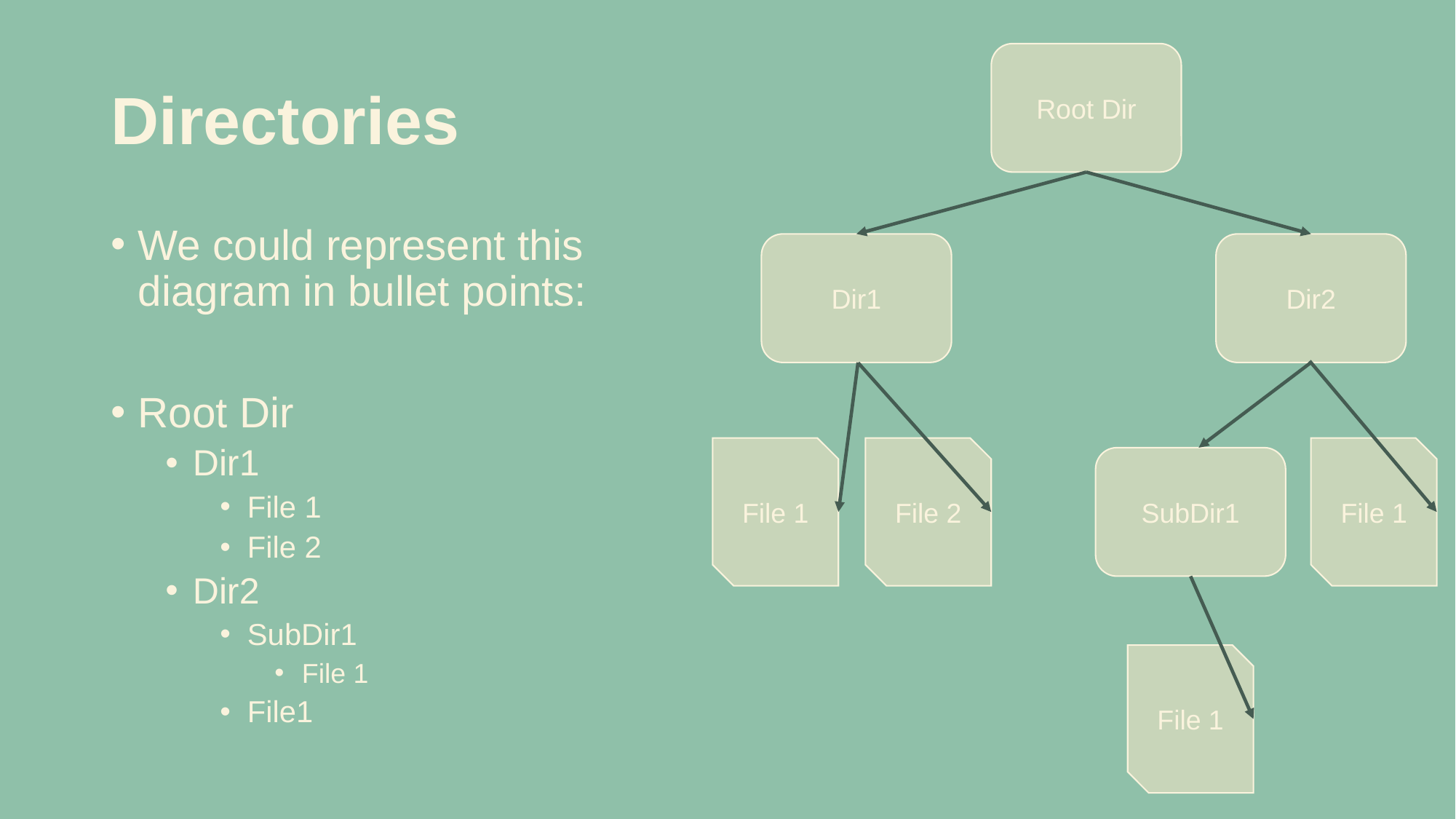

# Directories
Root Dir
We could represent this diagram in bullet points:

Root Dir
Dir1
File 1
File 2
Dir2
SubDir1
File 1
File1
Dir1
Dir2
File 1
File 2
File 1
SubDir1
File 1